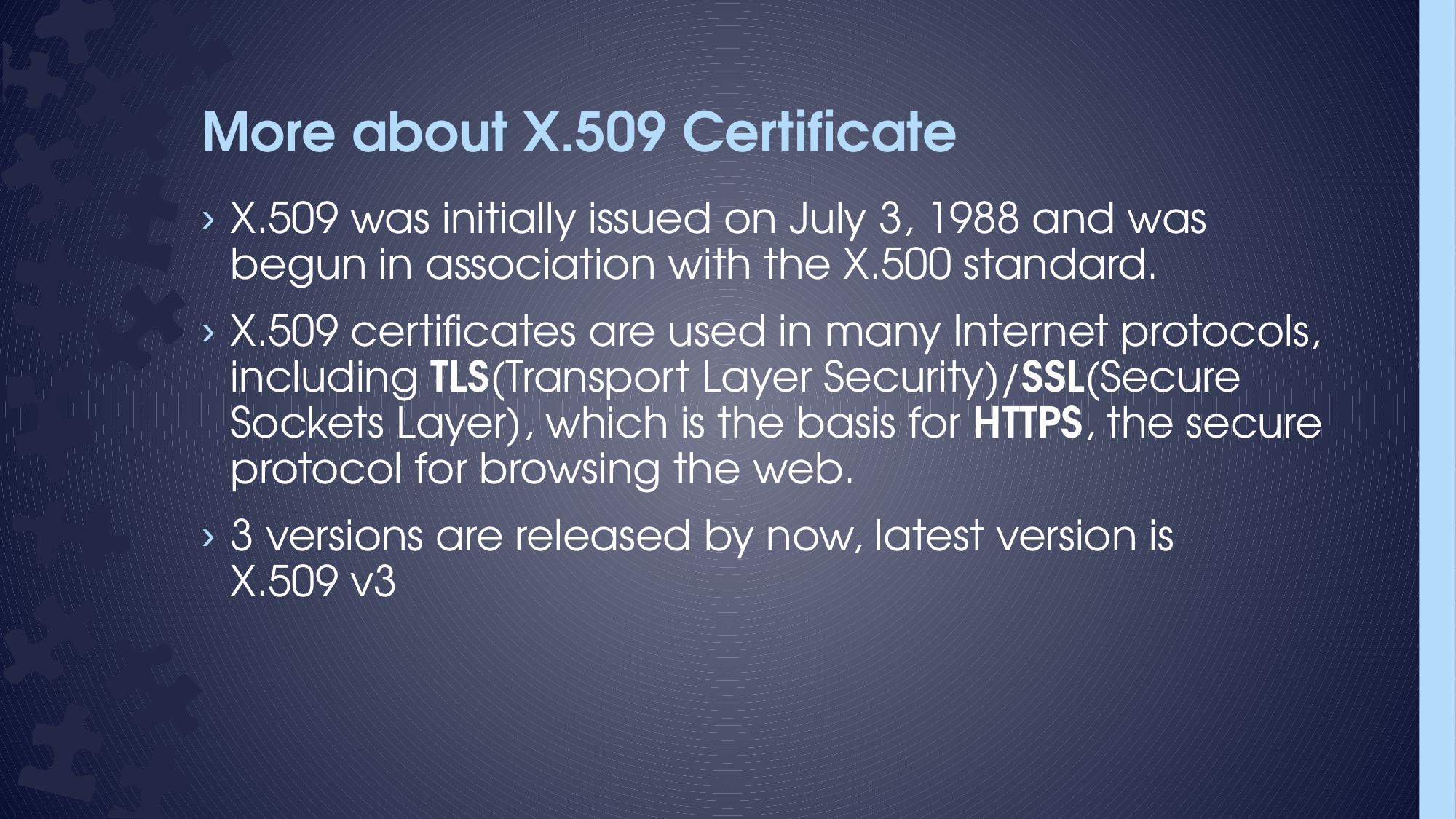

# More about X.509 Certificate
X.509 was initially issued on July 3, 1988 and was begun in association with the X.500 standard.
X.509 certificates are used in many Internet protocols, including TLS(Transport Layer Security)/SSL(Secure Sockets Layer), which is the basis for HTTPS, the secure protocol for browsing the web.
3 versions are released by now, latest version is      X.509 v3